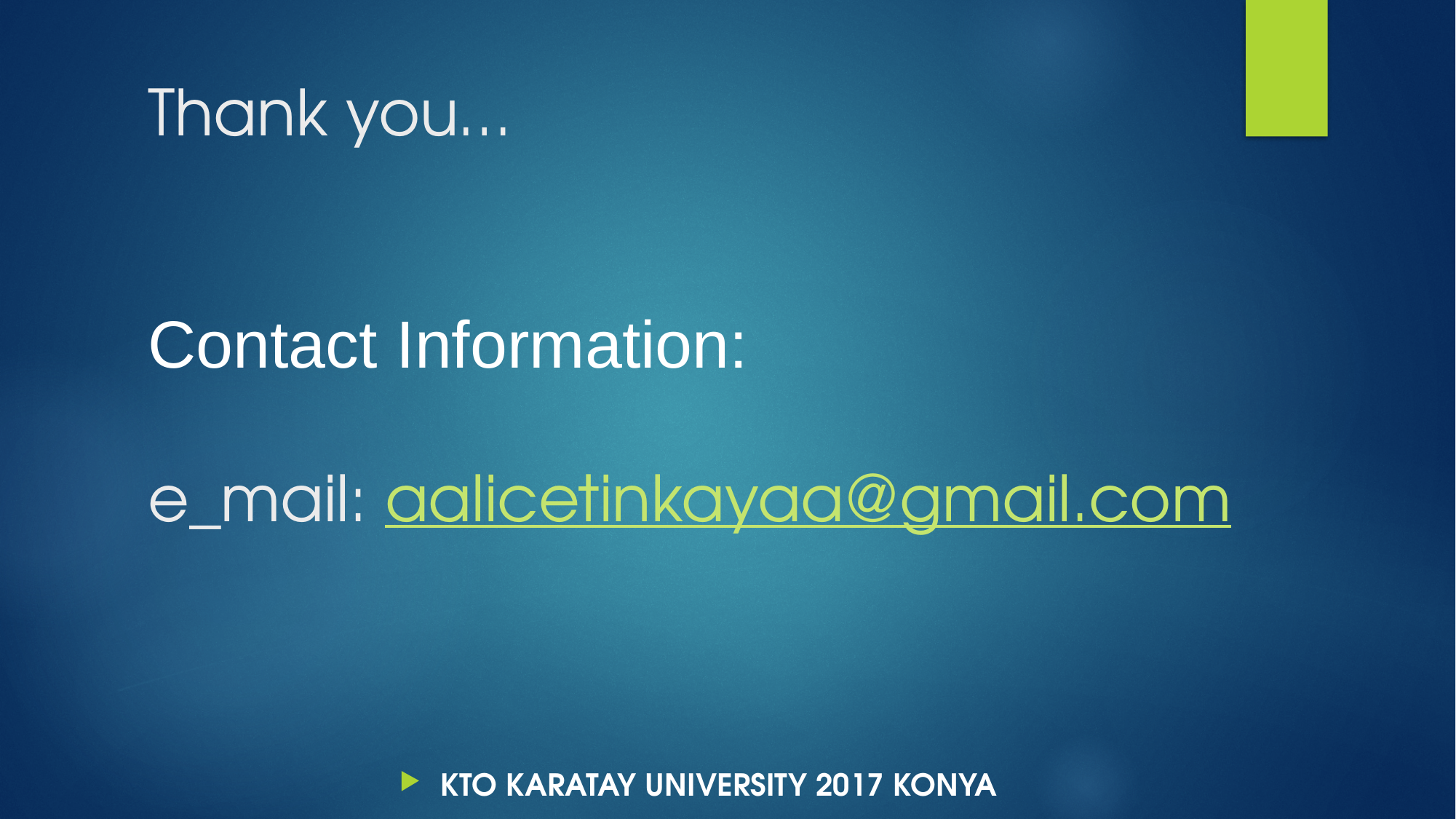

# Thank you… Contact Information: e_mail: aalicetinkayaa@gmail.com
KTO KARATAY UNIVERSITY 2017 KONYA